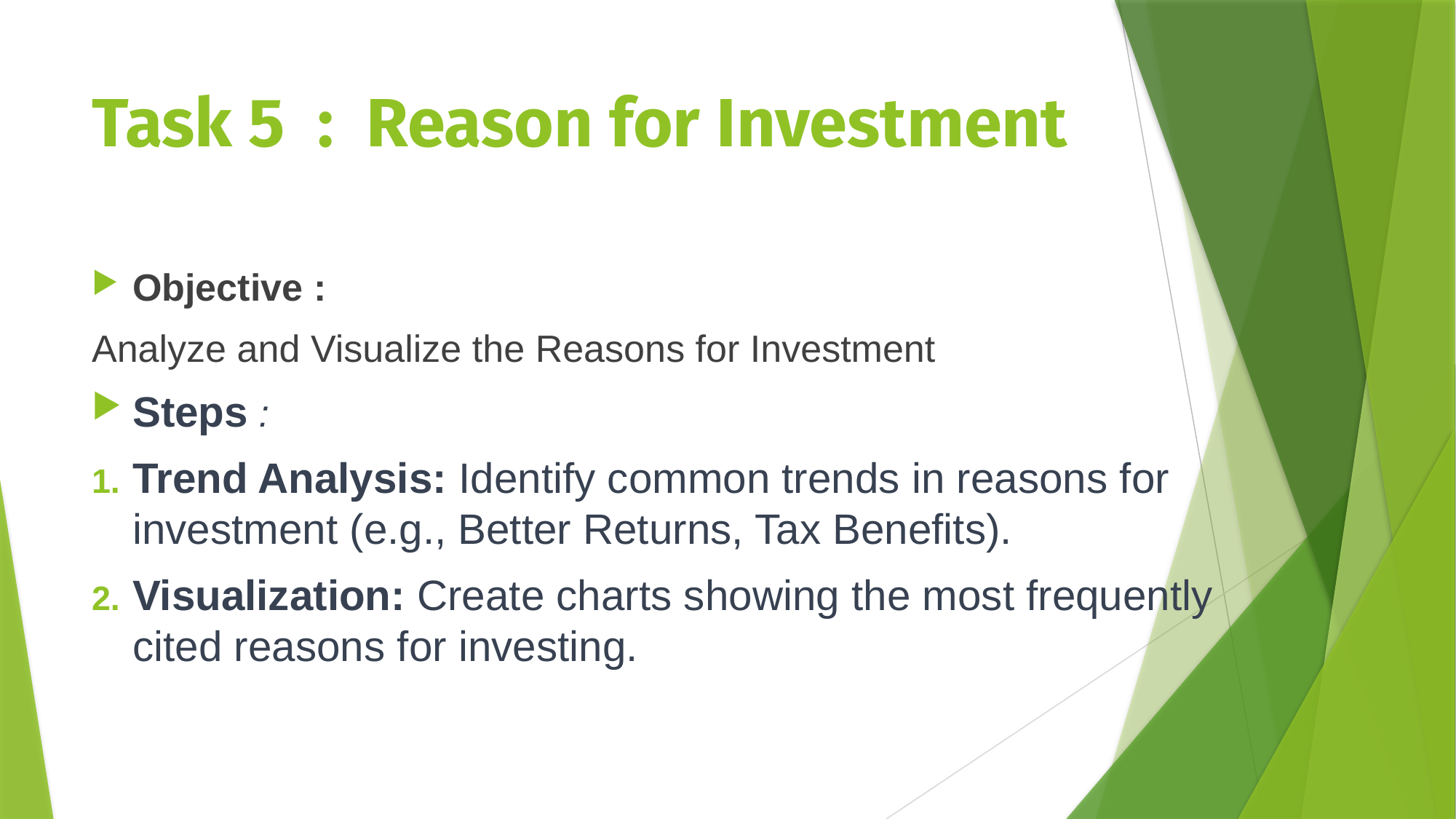

# Task 5  :  Reason for Investment
Objective :
Analyze and Visualize the Reasons for Investment
Steps :
Trend Analysis: Identify common trends in reasons for investment (e.g., Better Returns, Tax Benefits).
Visualization: Create charts showing the most frequently cited reasons for investing.